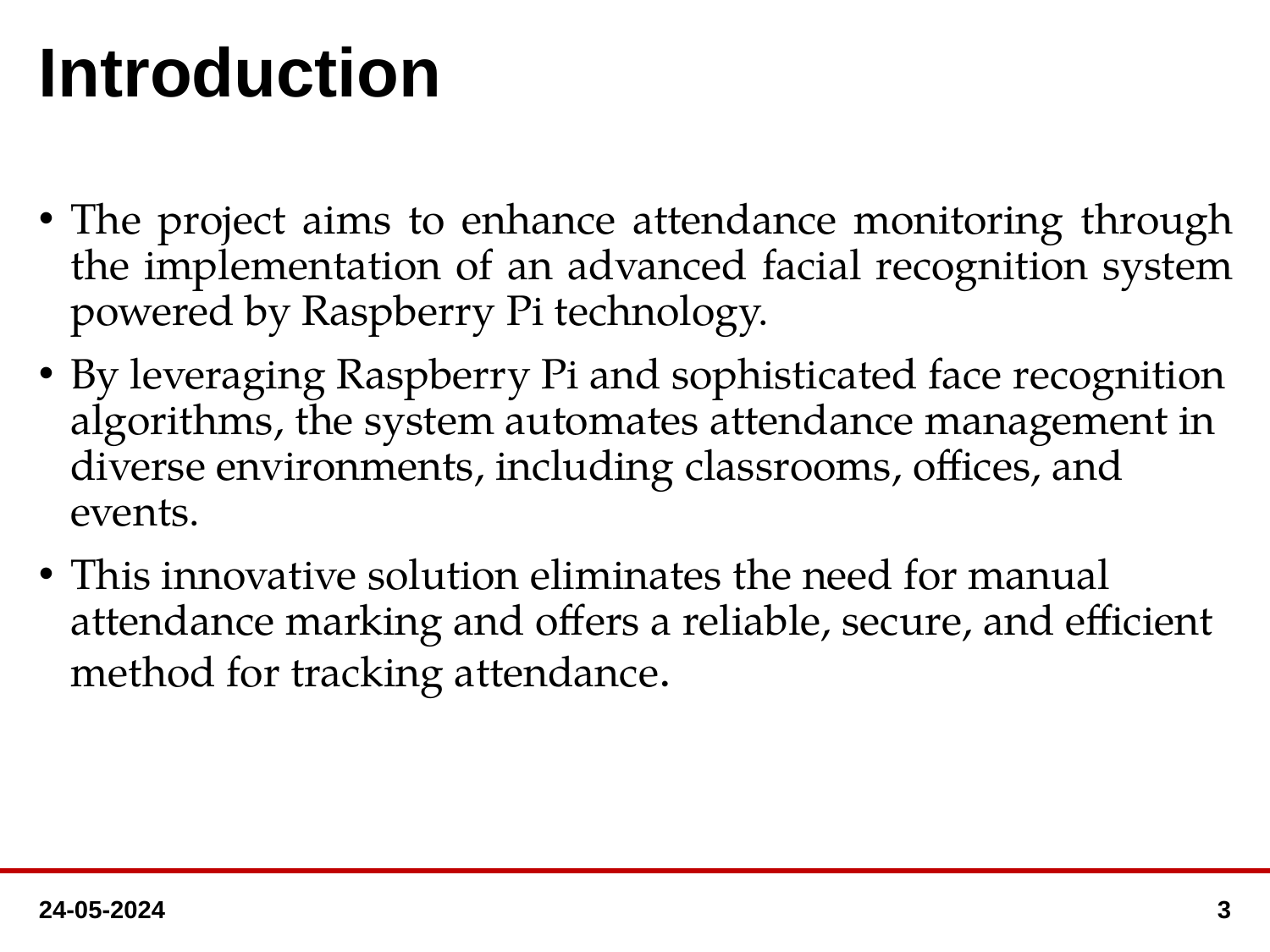

# Introduction
The project aims to enhance attendance monitoring through the implementation of an advanced facial recognition system powered by Raspberry Pi technology.
By leveraging Raspberry Pi and sophisticated face recognition algorithms, the system automates attendance management in diverse environments, including classrooms, offices, and events.
This innovative solution eliminates the need for manual attendance marking and offers a reliable, secure, and efficient method for tracking attendance.
24-05-2024
3